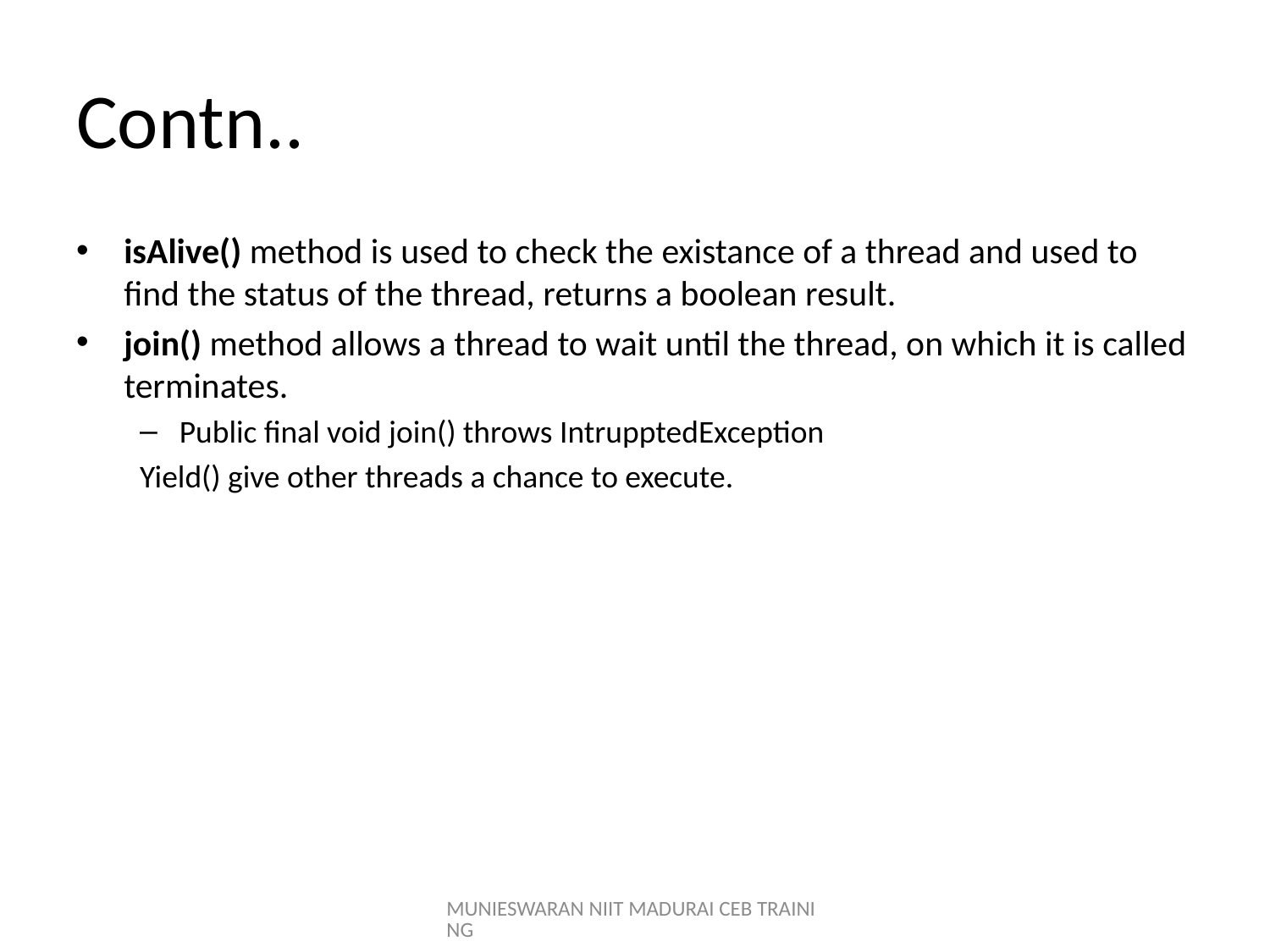

# Contn..
isAlive() method is used to check the existance of a thread and used to find the status of the thread, returns a boolean result.
join() method allows a thread to wait until the thread, on which it is called terminates.
Public final void join() throws IntrupptedException
Yield() give other threads a chance to execute.

MUNIESWARAN NIIT MADURAI CEB TRAINING